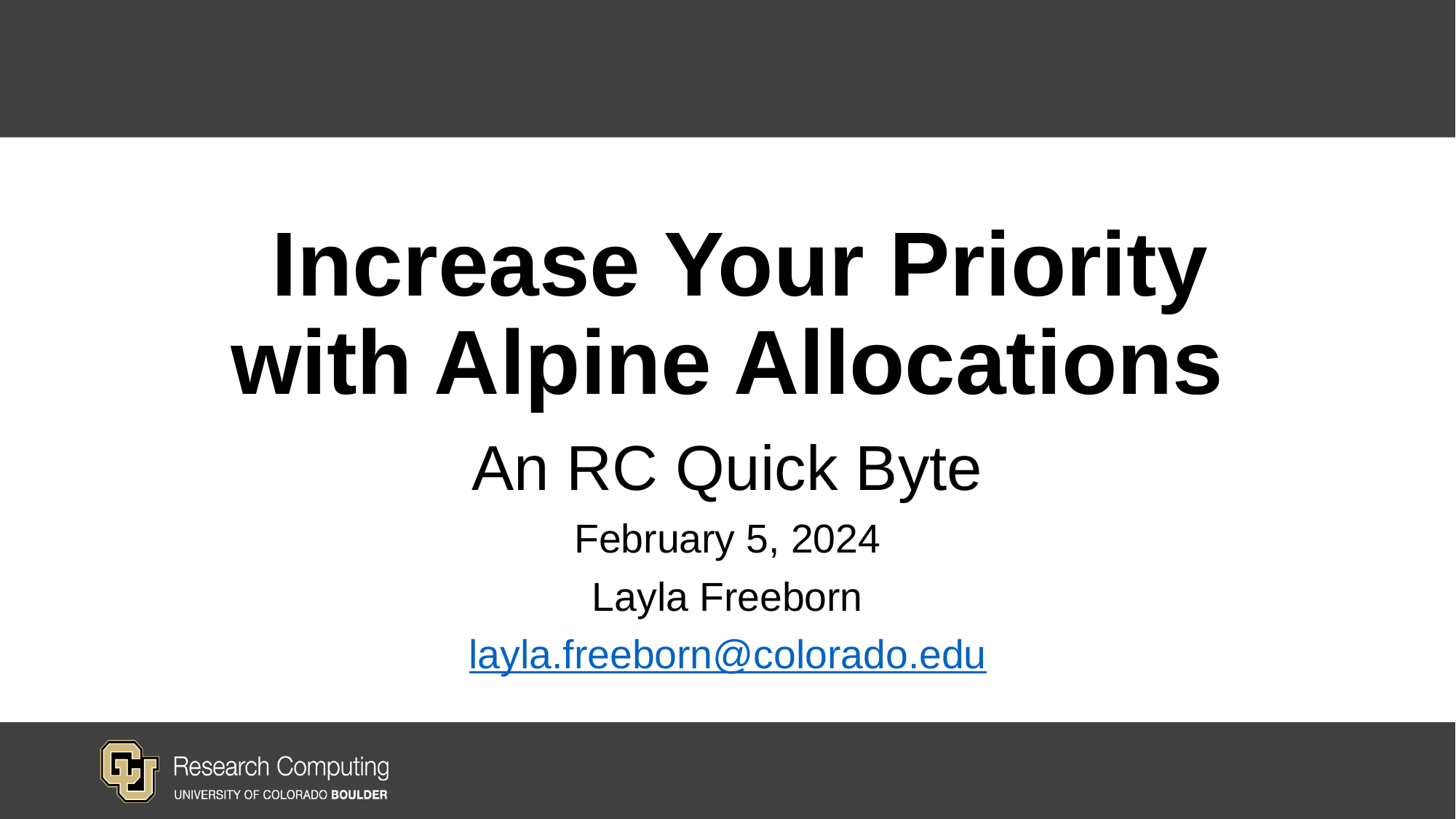

# Increase Your Priority with Alpine Allocations
An RC Quick Byte
February 5, 2024
Layla Freeborn
layla.freeborn@colorado.edu